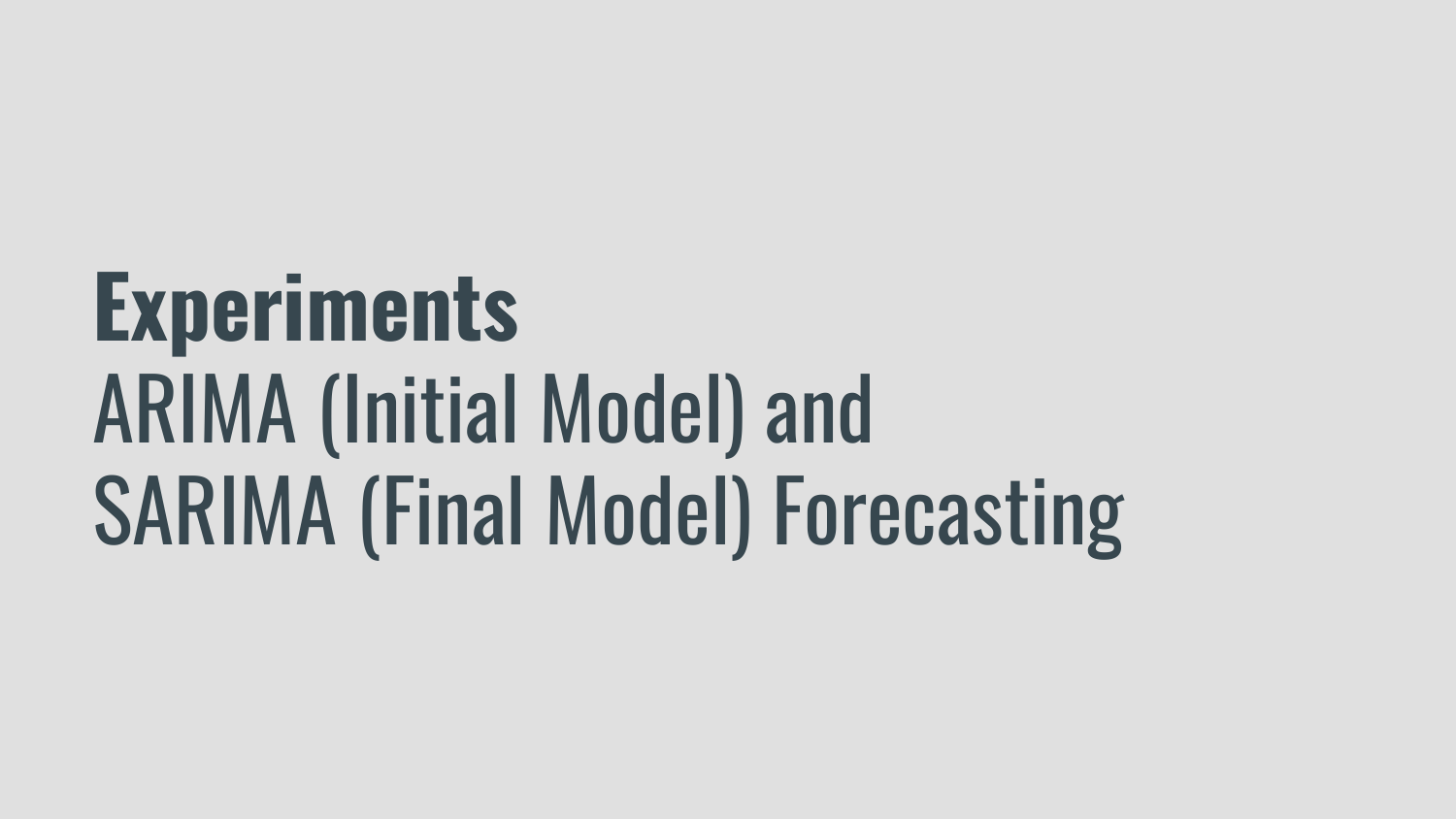

# Experiments
ARIMA (Initial Model) and
SARIMA (Final Model) Forecasting